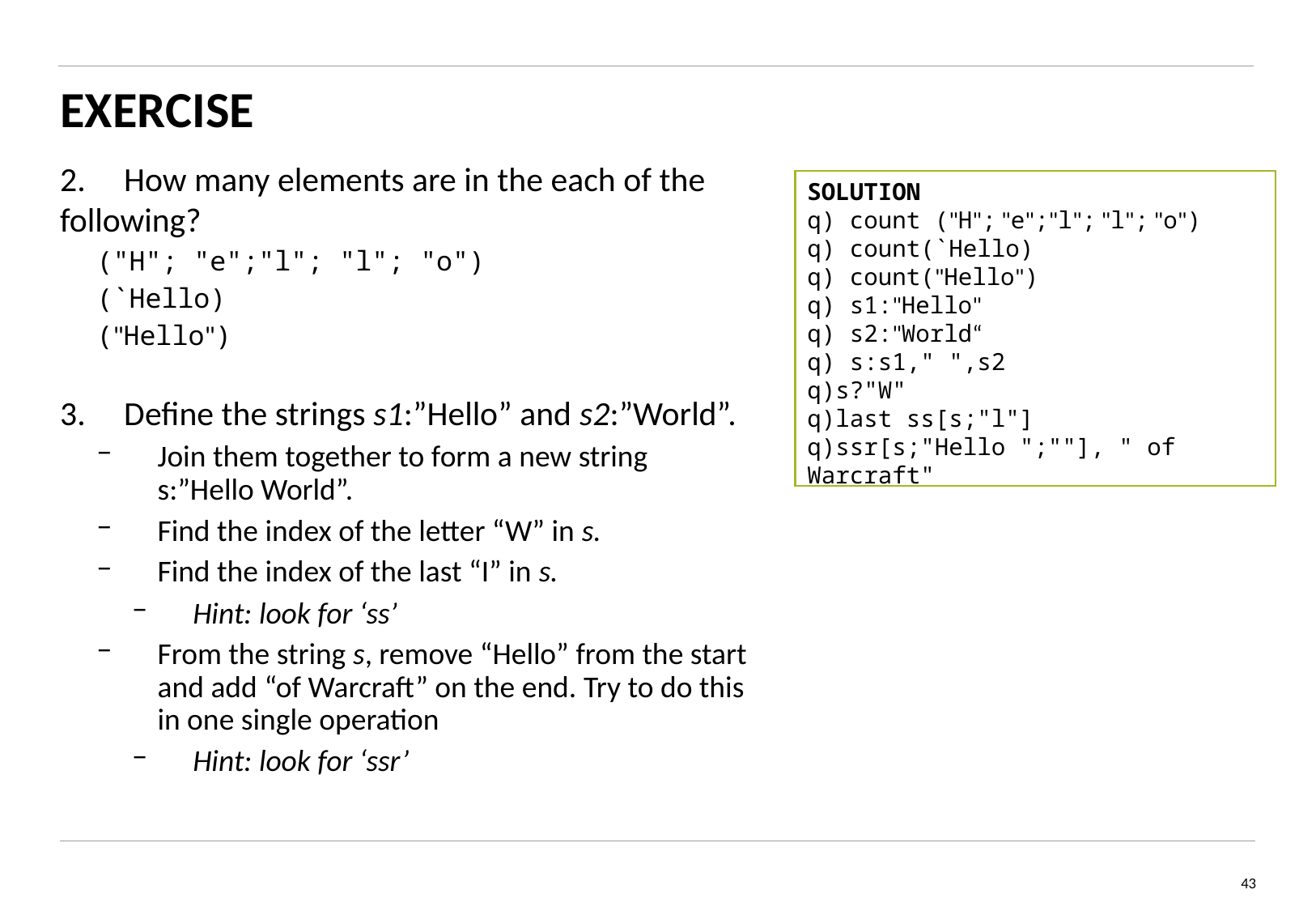

# EXERCISE
2.     How many elements are in the each of the following?
("H"; "e";"l"; "l"; "o")
(`Hello)
("Hello")

3.     Define the strings s1:”Hello” and s2:”World”.
Join them together to form a new string
s:”Hello World”.
Find the index of the letter “W” in s.
Find the index of the last “I” in s.
Hint: look for ‘ss’
From the string s, remove “Hello” from the start and add “of Warcraft” on the end. Try to do this in one single operation
Hint: look for ‘ssr’

SOLUTION
q) count ("H"; "e";"l"; "l"; "o")
q) count(`Hello)
q) count("Hello")
q) s1:"Hello"
q) s2:"World“
q) s:s1," ",s2
q)s?"W"
q)last ss[s;"l"]
q)ssr[s;"Hello ";""], " of Warcraft"
43